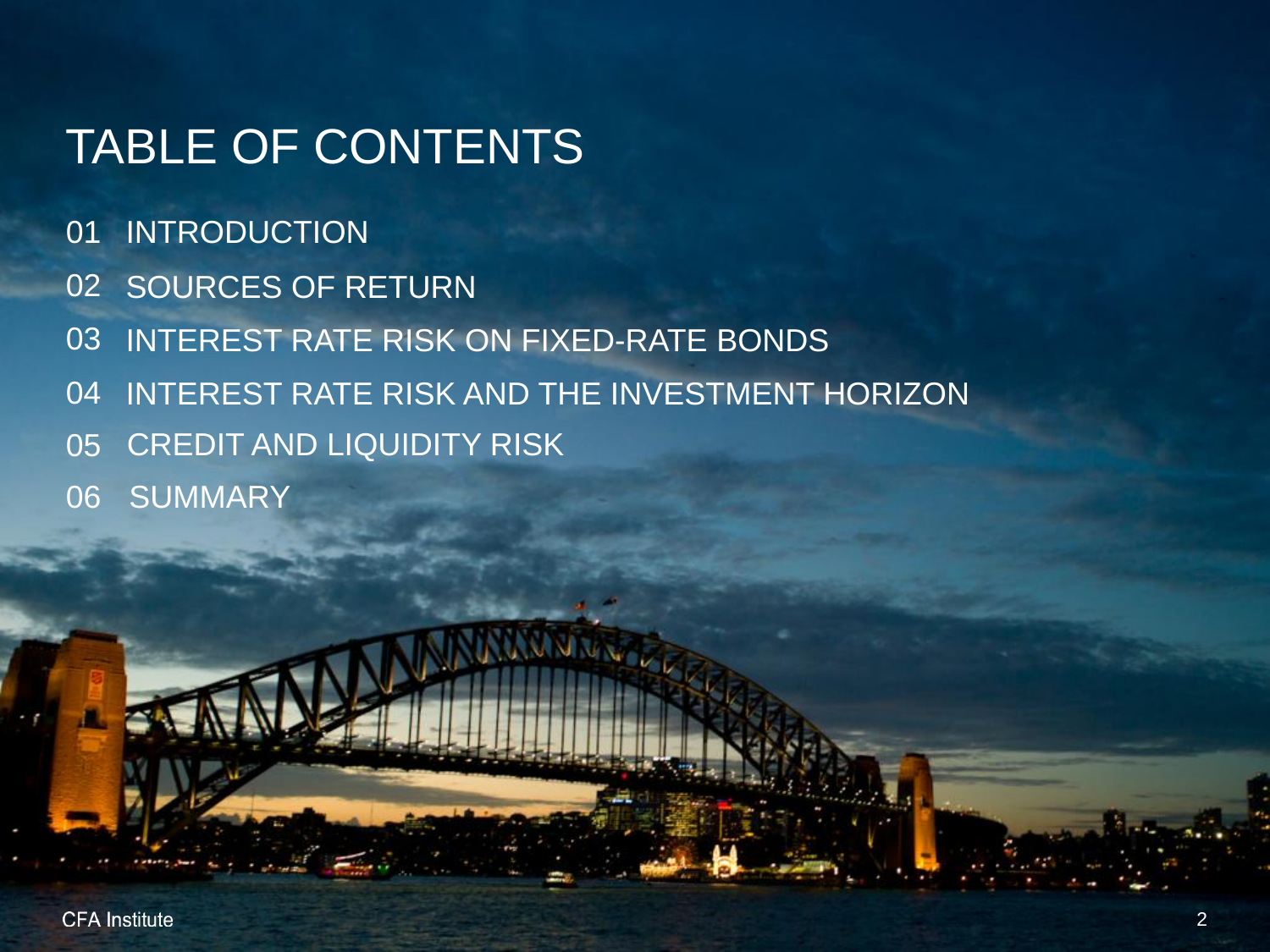

# TABLE OF CONTENTS
01
INTRODUCTION
SOURCES OF RETURN
02
03
INTEREST RATE RISK ON FIXED-RATE BONDS
04
INTEREST RATE RISK AND THE INVESTMENT HORIZON
CREDIT AND LIQUIDITY RISK
05
06
SUMMARY
2